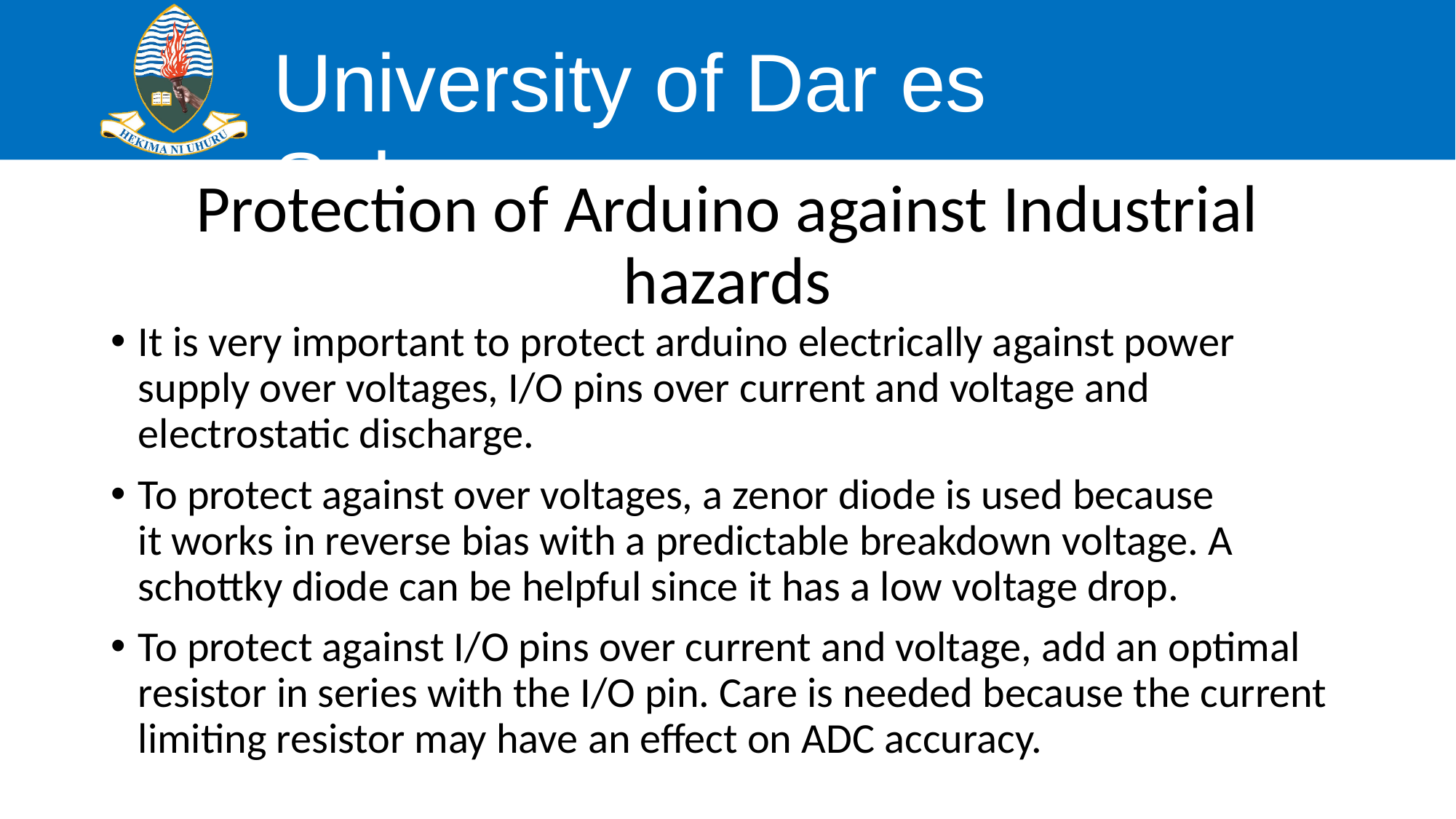

# Protection of Arduino against Industrial hazards
It is very important to protect arduino electrically against power supply over voltages, I/O pins over current and voltage and electrostatic discharge.
To protect against over voltages, a zenor diode is used because it works in reverse bias with a predictable breakdown voltage. A schottky diode can be helpful since it has a low voltage drop.
To protect against I/O pins over current and voltage, add an optimal resistor in series with the I/O pin. Care is needed because the current limiting resistor may have an effect on ADC accuracy.